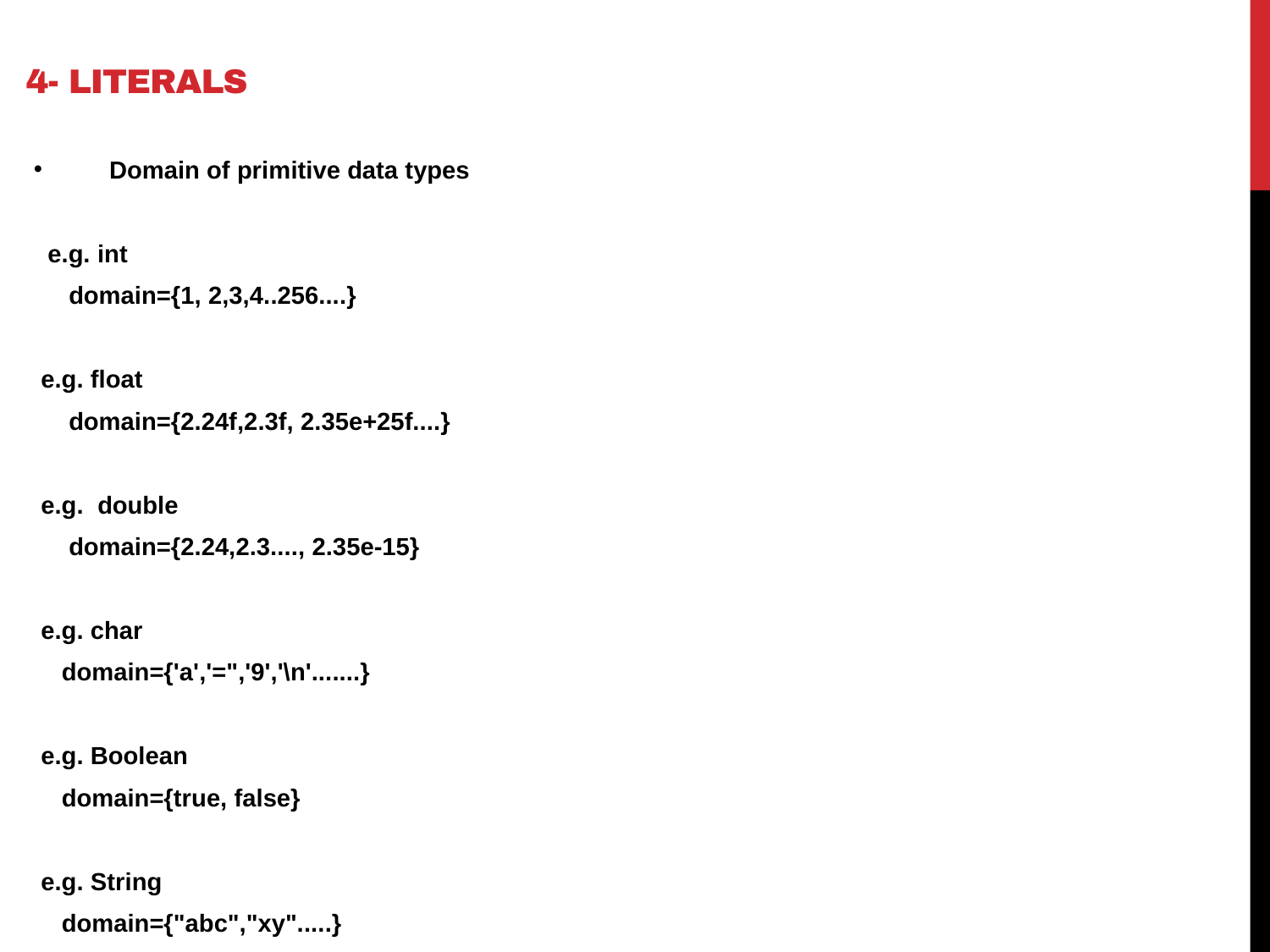

# 4- Literals

    Domain of primitive data types

  e.g. int
     domain={1, 2,3,4..256....}

 e.g. float
     domain={2.24f,2.3f, 2.35e+25f....}

 e.g.  double
     domain={2.24,2.3...., 2.35e-15}

 e.g. char
    domain={'a','=",'9','\n'.......}

 e.g. Boolean
    domain={true, false}

 e.g. String
    domain={"abc","xy".....}